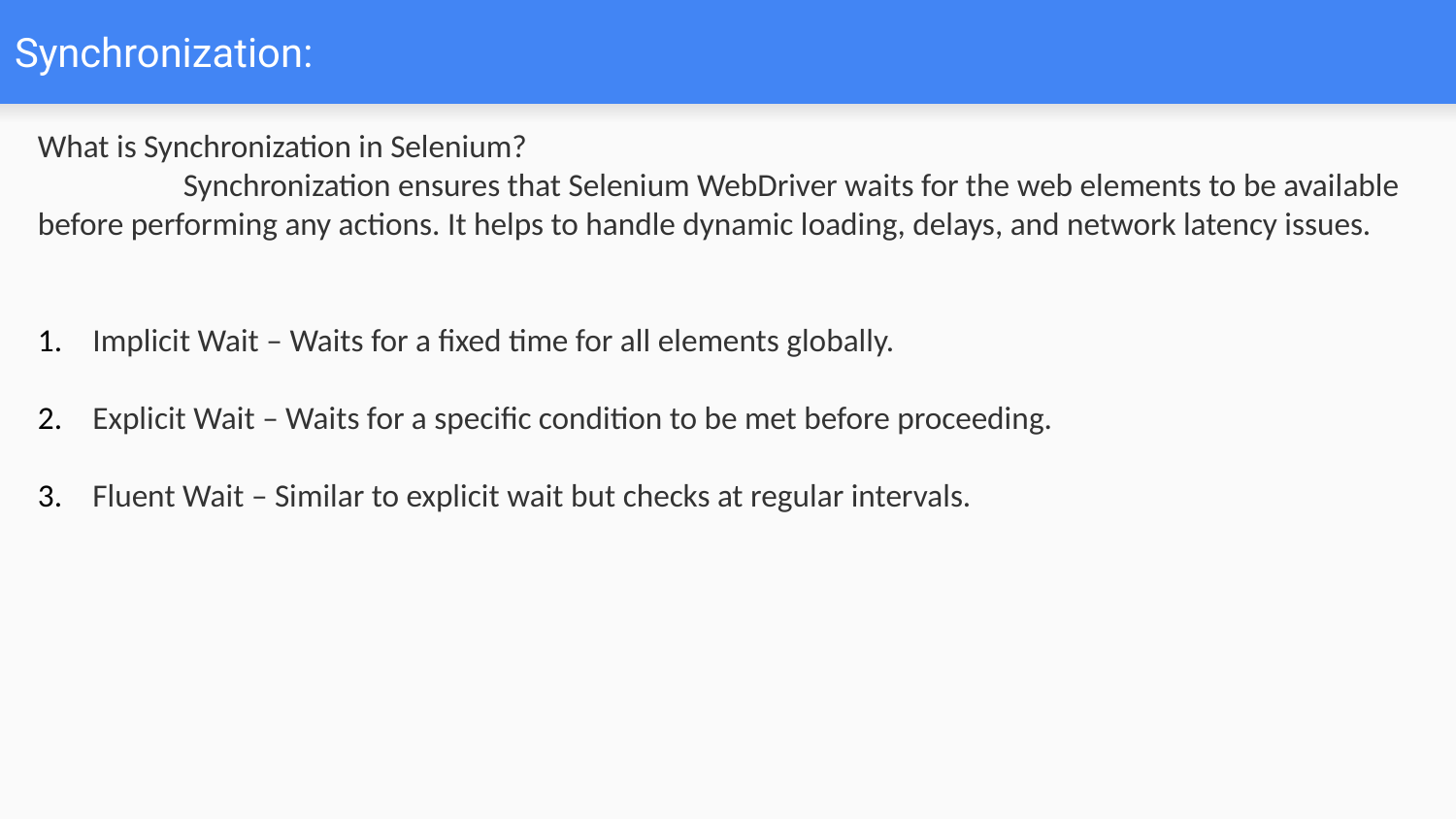

# Synchronization:
What is Synchronization in Selenium?
	Synchronization ensures that Selenium WebDriver waits for the web elements to be available before performing any actions. It helps to handle dynamic loading, delays, and network latency issues.

Implicit Wait – Waits for a fixed time for all elements globally.

Explicit Wait – Waits for a specific condition to be met before proceeding.

Fluent Wait – Similar to explicit wait but checks at regular intervals.